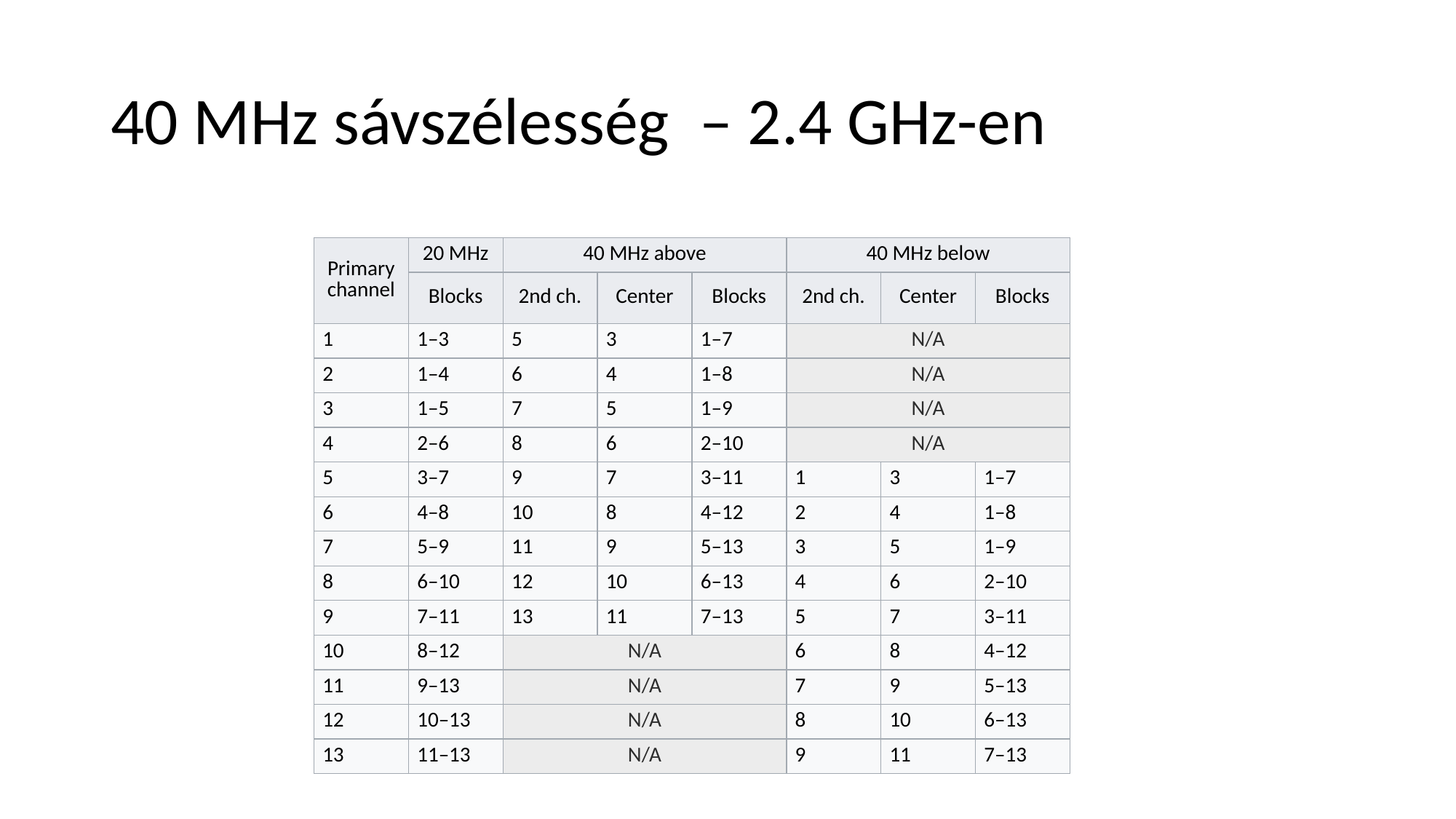

# 40 MHz sávszélesség  – 2.4 GHz-en
| Primary channel | 20 MHz | 40 MHz above |  |  | 40 MHz below |  |  |
| --- | --- | --- | --- | --- | --- | --- | --- |
|  | Blocks | 2nd ch. | Center | Blocks | 2nd ch. | Center | Blocks |
| 1 | 1–3 | 5 | 3 | 1–7 | N/A |  |  |
| 2 | 1–4 | 6 | 4 | 1–8 | N/A |  |  |
| 3 | 1–5 | 7 | 5 | 1–9 | N/A |  |  |
| 4 | 2–6 | 8 | 6 | 2–10 | N/A |  |  |
| 5 | 3–7 | 9 | 7 | 3–11 | 1 | 3 | 1–7 |
| 6 | 4–8 | 10 | 8 | 4–12 | 2 | 4 | 1–8 |
| 7 | 5–9 | 11 | 9 | 5–13 | 3 | 5 | 1–9 |
| 8 | 6–10 | 12 | 10 | 6–13 | 4 | 6 | 2–10 |
| 9 | 7–11 | 13 | 11 | 7–13 | 5 | 7 | 3–11 |
| 10 | 8–12 | N/A |  |  | 6 | 8 | 4–12 |
| 11 | 9–13 | N/A |  |  | 7 | 9 | 5–13 |
| 12 | 10–13 | N/A |  |  | 8 | 10 | 6–13 |
| 13 | 11–13 | N/A |  |  | 9 | 11 | 7–13 |